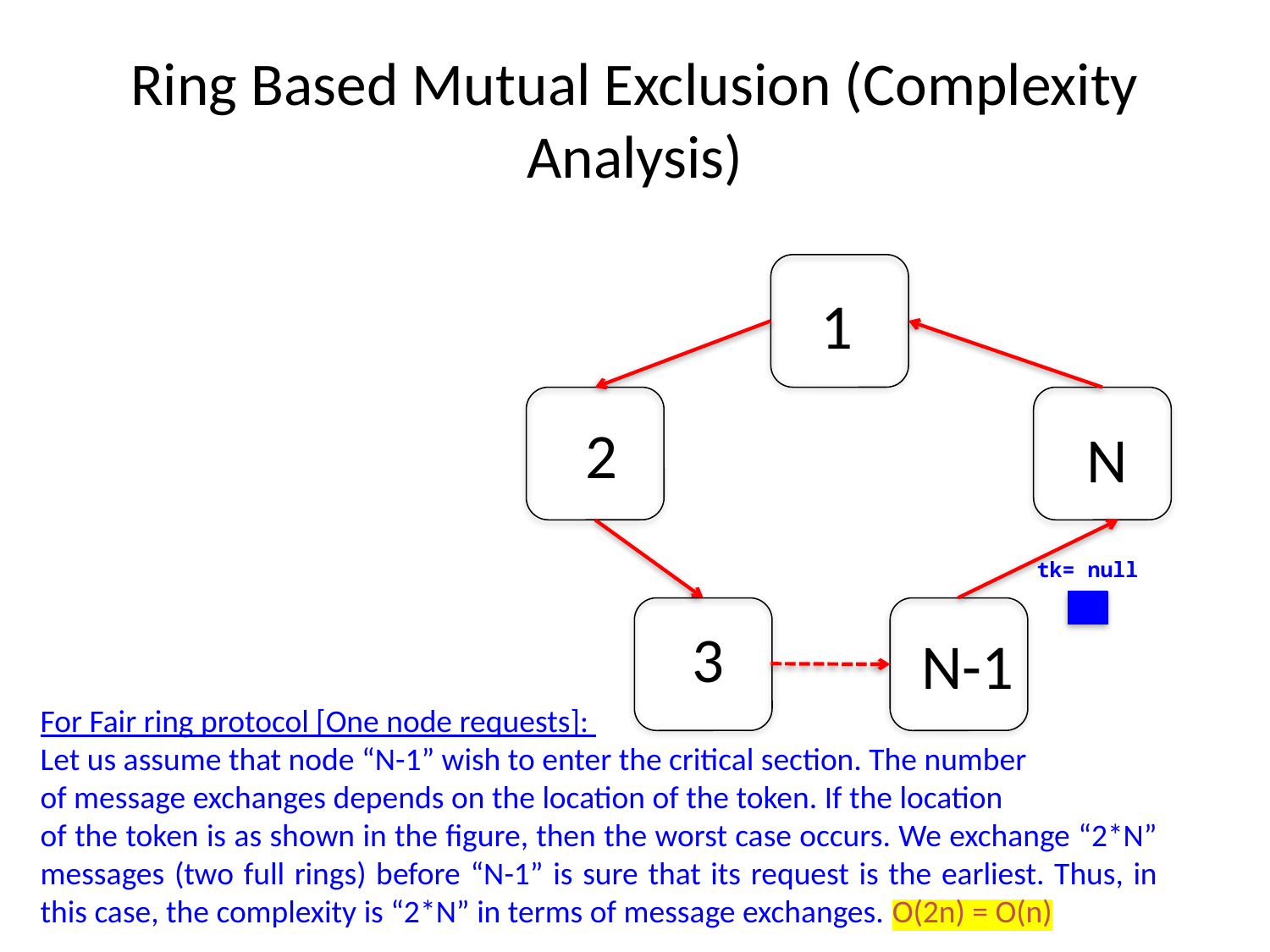

# Ring Based Mutual Exclusion (Complexity Analysis)

1

2
N
tk= null

3
N-1
For Fair ring protocol [One node requests]:
Let us assume that node “N-1” wish to enter the critical section. The number
of message exchanges depends on the location of the token. If the location
of the token is as shown in the figure, then the worst case occurs. We exchange “2*N” messages (two full rings) before “N-1” is sure that its request is the earliest. Thus, in this case, the complexity is “2*N” in terms of message exchanges. O(2n) = O(n)